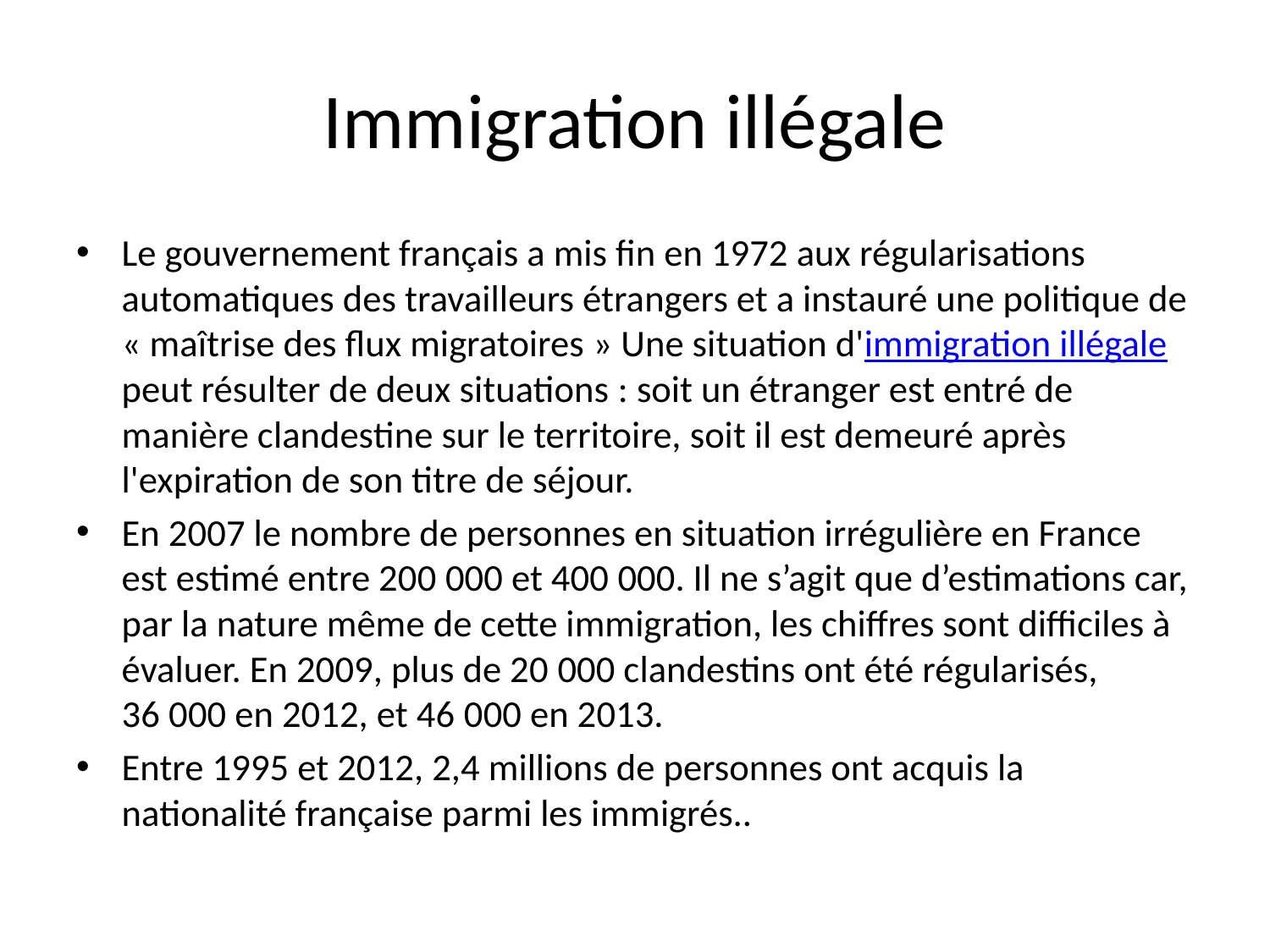

# Immigration illégale
Le gouvernement français a mis fin en 1972 aux régularisations automatiques des travailleurs étrangers et a instauré une politique de « maîtrise des flux migratoires » Une situation d'immigration illégale peut résulter de deux situations : soit un étranger est entré de manière clandestine sur le territoire, soit il est demeuré après l'expiration de son titre de séjour.
En 2007 le nombre de personnes en situation irrégulière en France est estimé entre 200 000 et 400 000. Il ne s’agit que d’estimations car, par la nature même de cette immigration, les chiffres sont difficiles à évaluer. En 2009, plus de 20 000 clandestins ont été régularisés, 36 000 en 2012, et 46 000 en 2013.
Entre 1995 et 2012, 2,4 millions de personnes ont acquis la nationalité française parmi les immigrés..